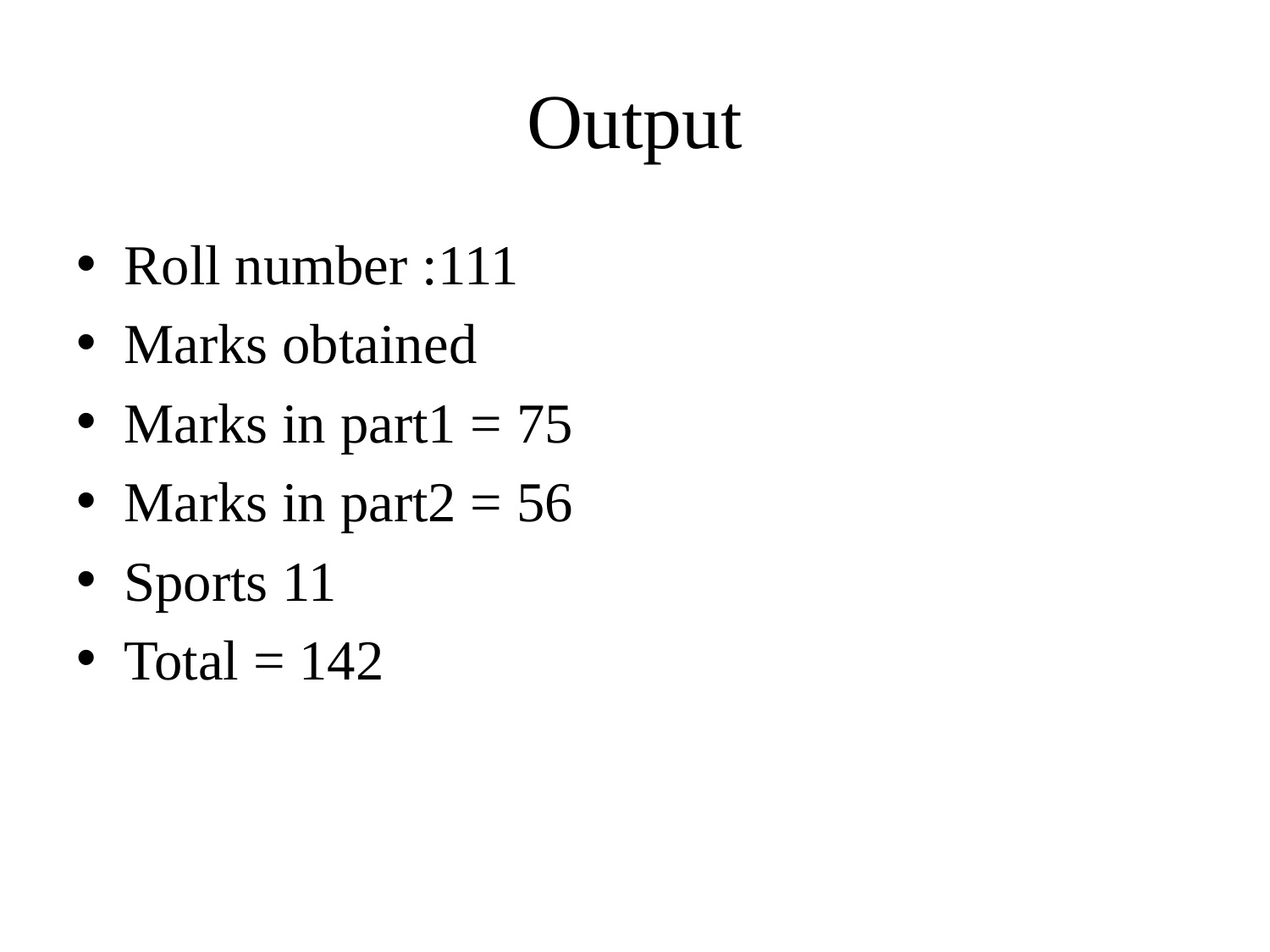

# Output
Roll number :111
Marks obtained
Marks in part1 = 75
Marks in part2 = 56
Sports 11
Total = 142